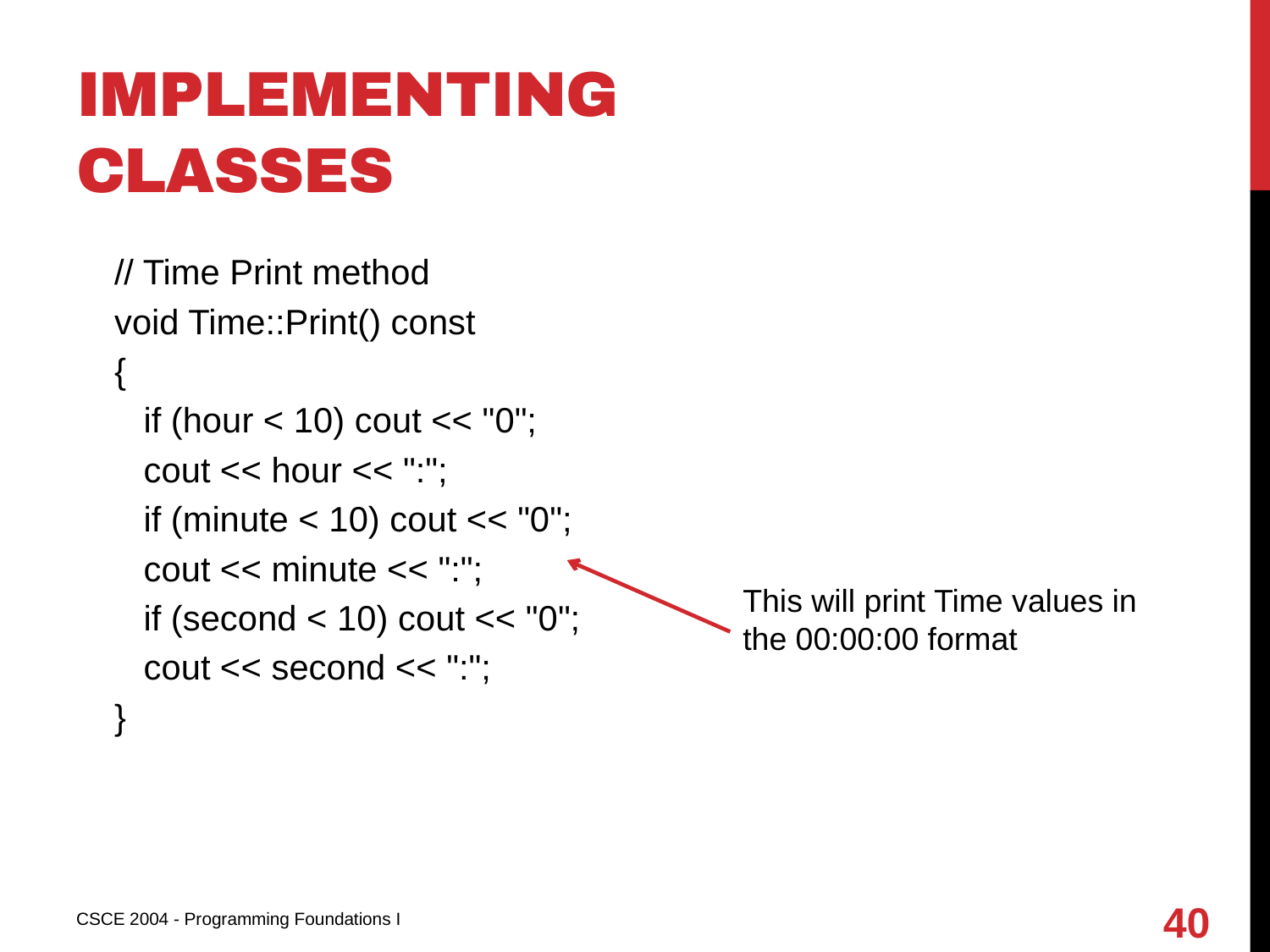

# Implementing classes
// Time Print method
void Time::Print() const
{
   if (hour < 10) cout << "0";
   cout << hour << ":";
   if (minute < 10) cout << "0";
   cout << minute << ":";
   if (second < 10) cout << "0";
   cout << second << ":";
}
This will print Time values in the 00:00:00 format
40
CSCE 2004 - Programming Foundations I